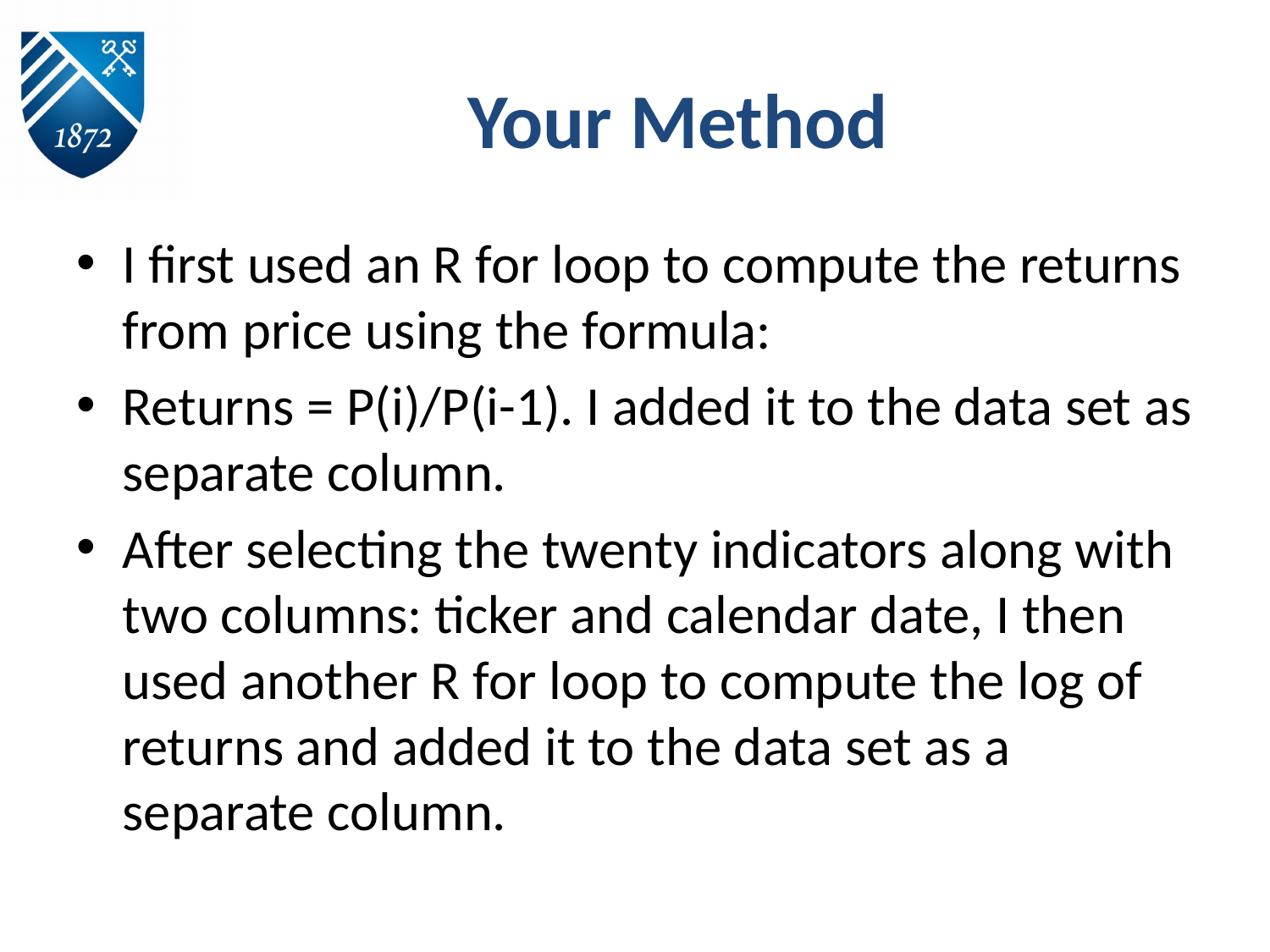

# Your Method
I first used an R for loop to compute the returns from price using the formula:
Returns = P(i)/P(i-1). I added it to the data set as separate column.
After selecting the twenty indicators along with two columns: ticker and calendar date, I then used another R for loop to compute the log of returns and added it to the data set as a separate column.